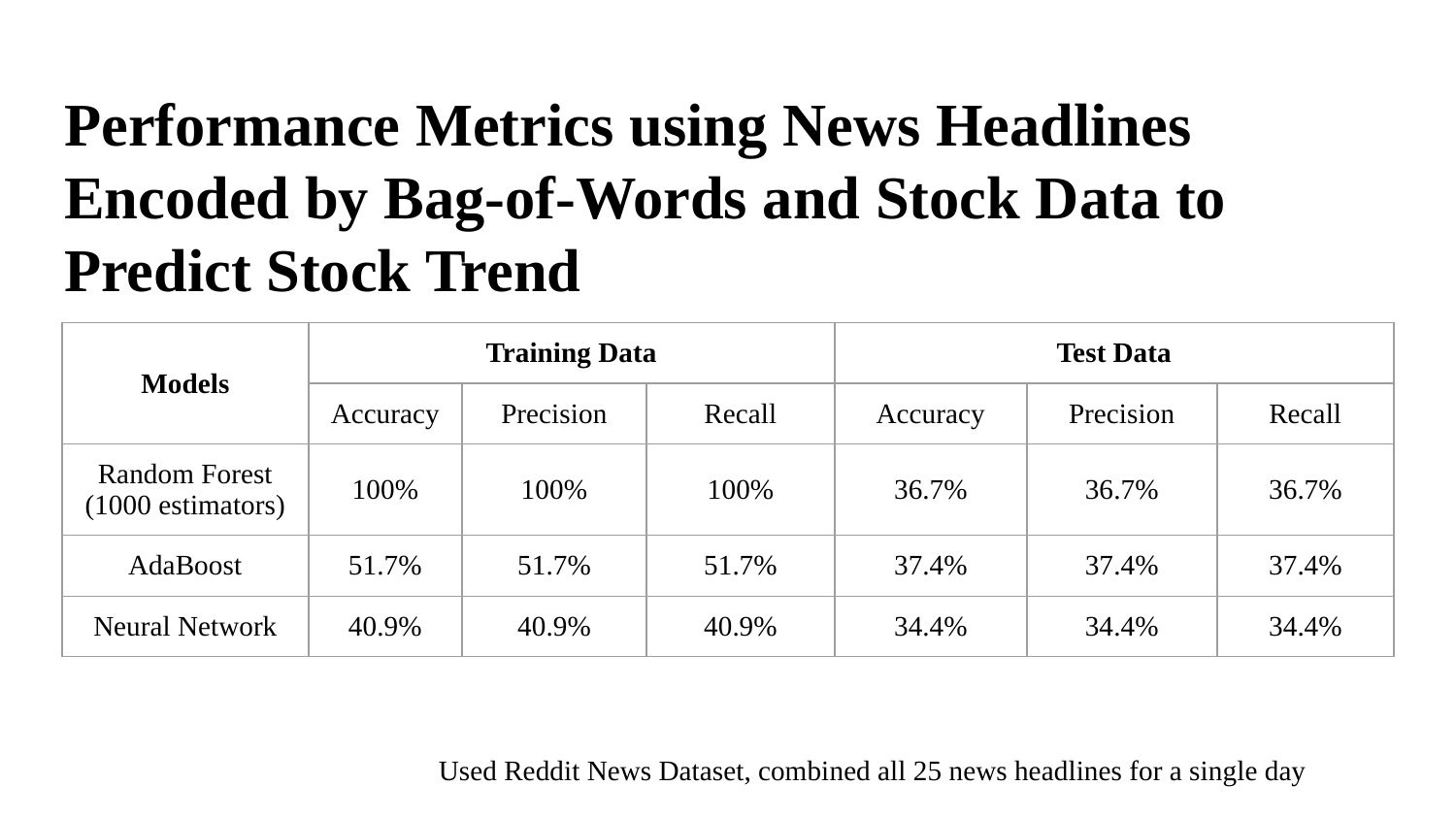

# Performance Metrics using News Headlines Encoded by Bag-of-Words and Stock Data to Predict Stock Trend
| Models | Training Data |  |  | Test Data |  |  |
| --- | --- | --- | --- | --- | --- | --- |
|  | Accuracy | Precision | Recall | Accuracy | Precision | Recall |
| Random Forest (1000 estimators) | 100% | 100% | 100% | 36.7% | 36.7% | 36.7% |
| AdaBoost | 51.7% | 51.7% | 51.7% | 37.4% | 37.4% | 37.4% |
| Neural Network | 40.9% | 40.9% | 40.9% | 34.4% | 34.4% | 34.4% |
Used Reddit News Dataset, combined all 25 news headlines for a single day